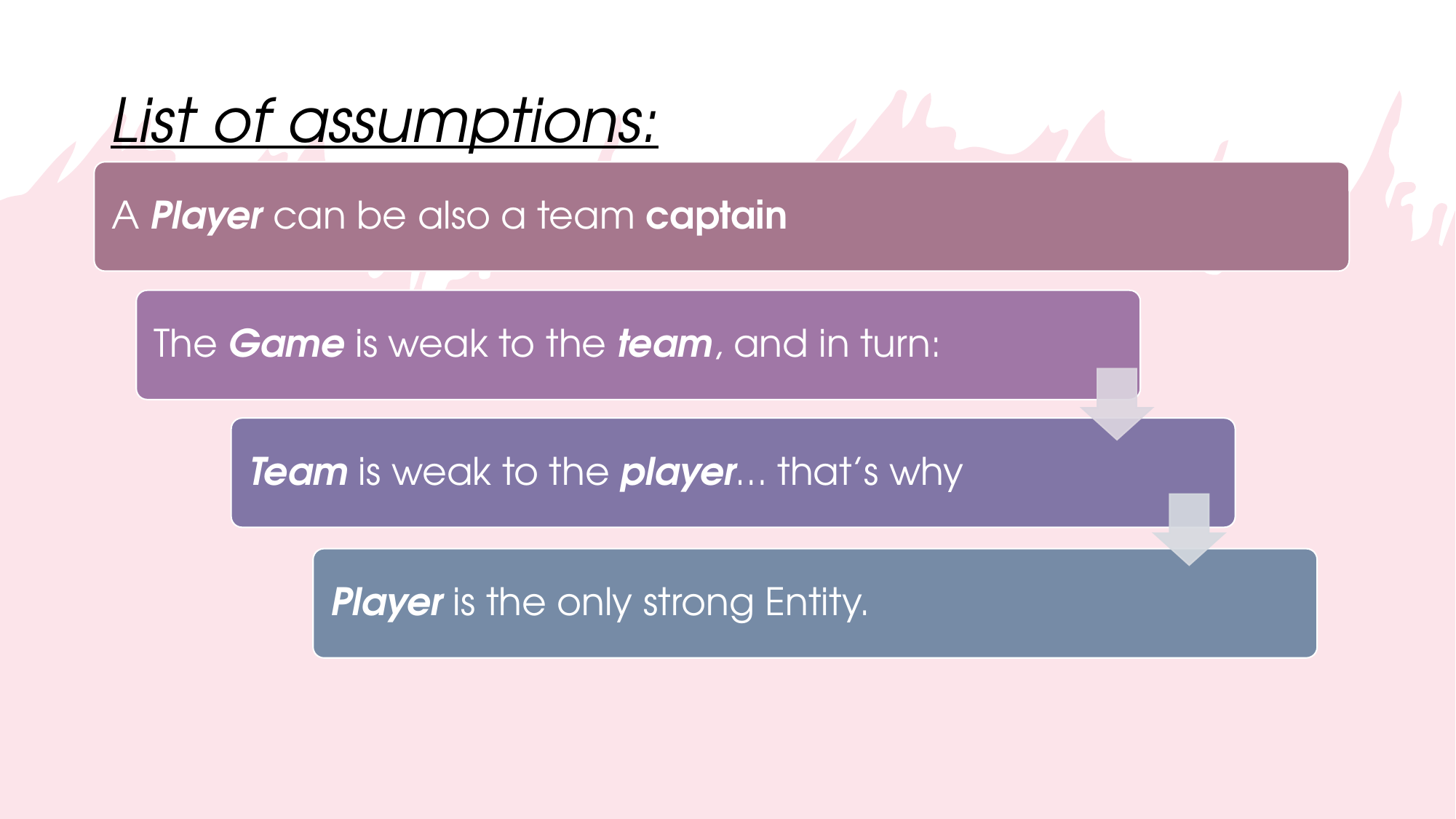

List of assumptions:

A Player can be also a team captain
The Game is weak to the team, and in turn:
Team is weak to the player… that’s why
Player is the only strong Entity.